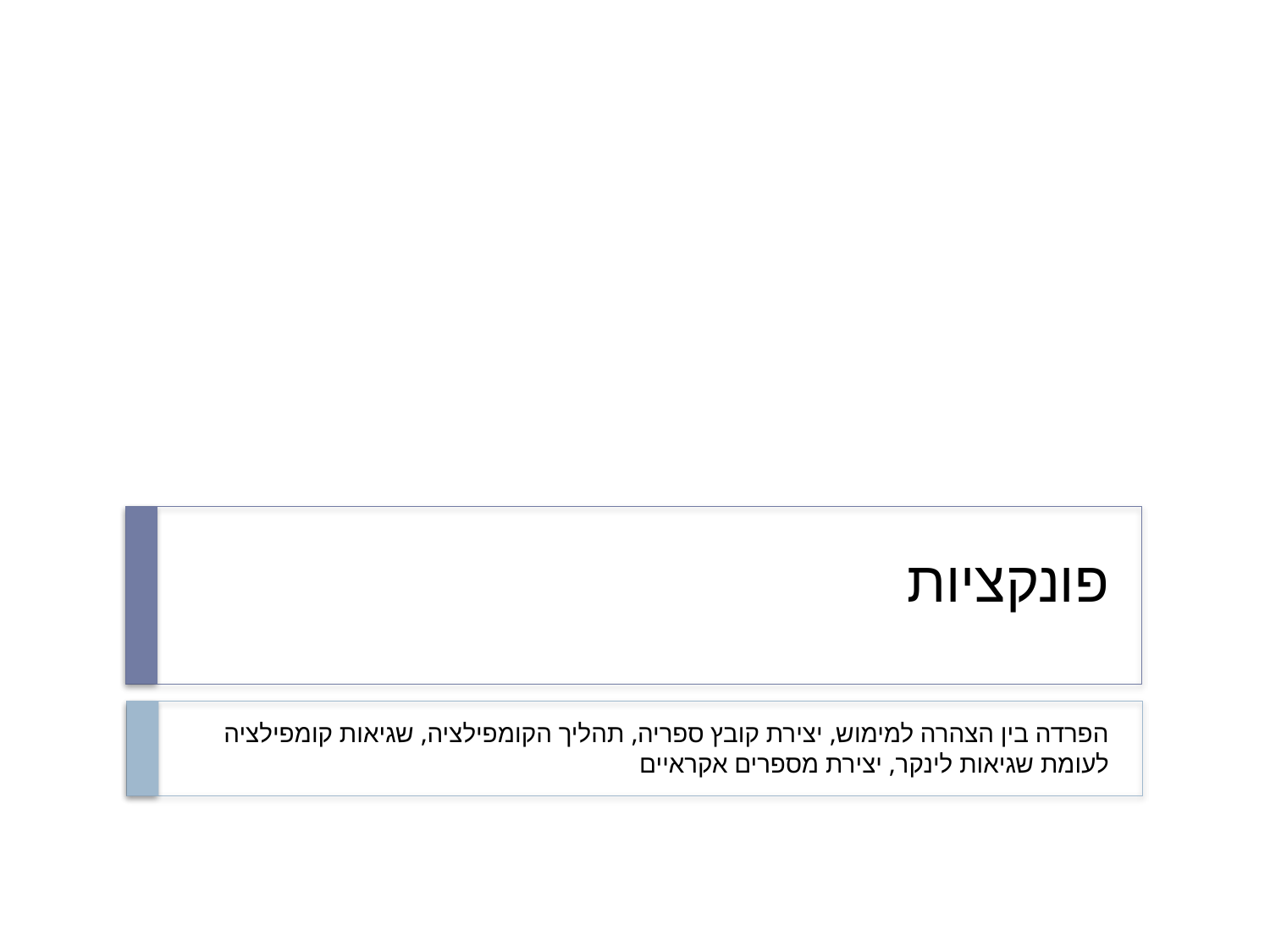

# פונקציות
הפרדה בין הצהרה למימוש, יצירת קובץ ספריה, תהליך הקומפילציה, שגיאות קומפילציה לעומת שגיאות לינקר, יצירת מספרים אקראיים